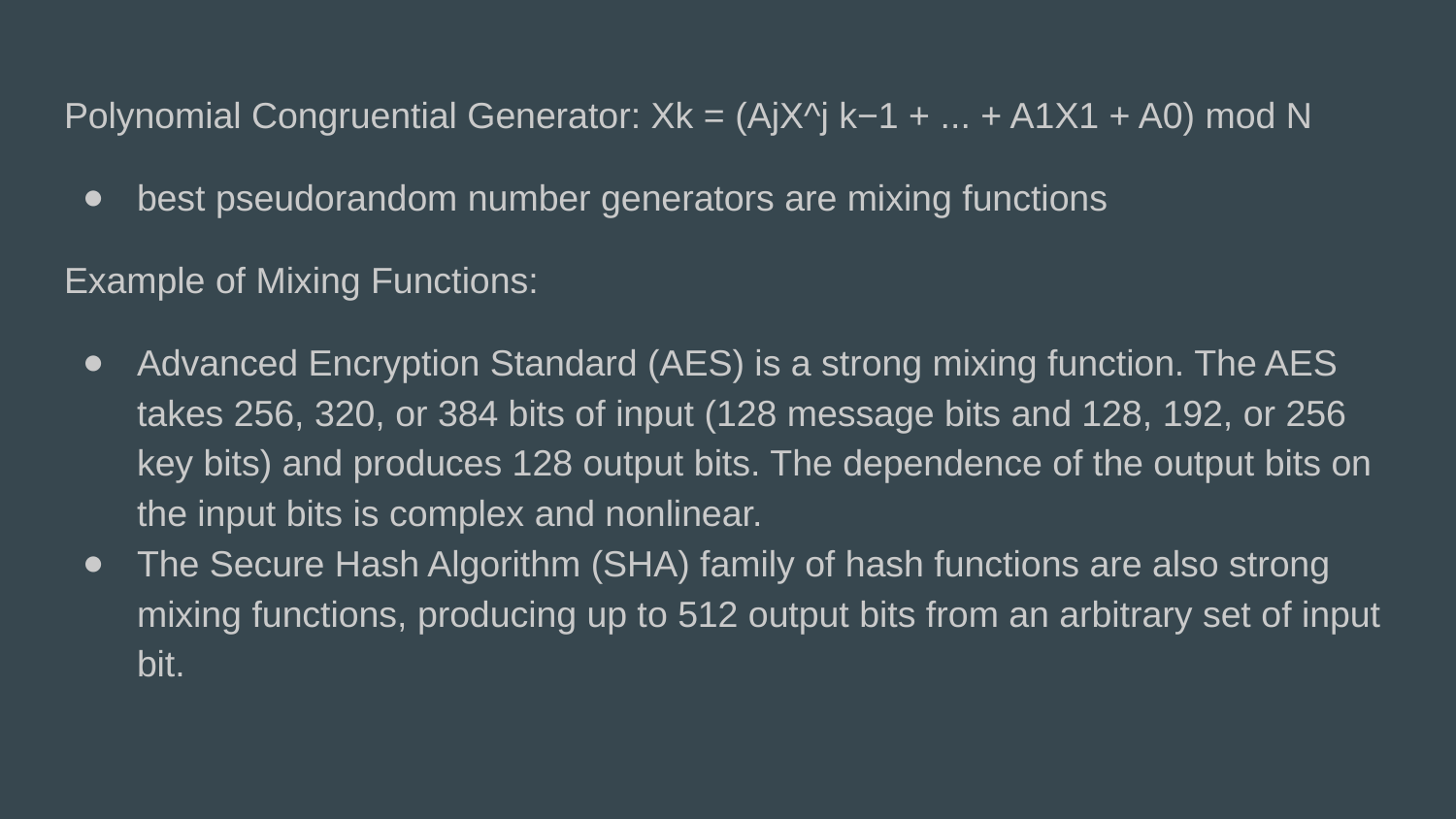

#
Polynomial Congruential Generator: Xk = (AjX^j k−1 + ... + A1X1 + A0) mod N
best pseudorandom number generators are mixing functions
Example of Mixing Functions:
Advanced Encryption Standard (AES) is a strong mixing function. The AES takes 256, 320, or 384 bits of input (128 message bits and 128, 192, or 256 key bits) and produces 128 output bits. The dependence of the output bits on the input bits is complex and nonlinear.
The Secure Hash Algorithm (SHA) family of hash functions are also strong mixing functions, producing up to 512 output bits from an arbitrary set of input bit.